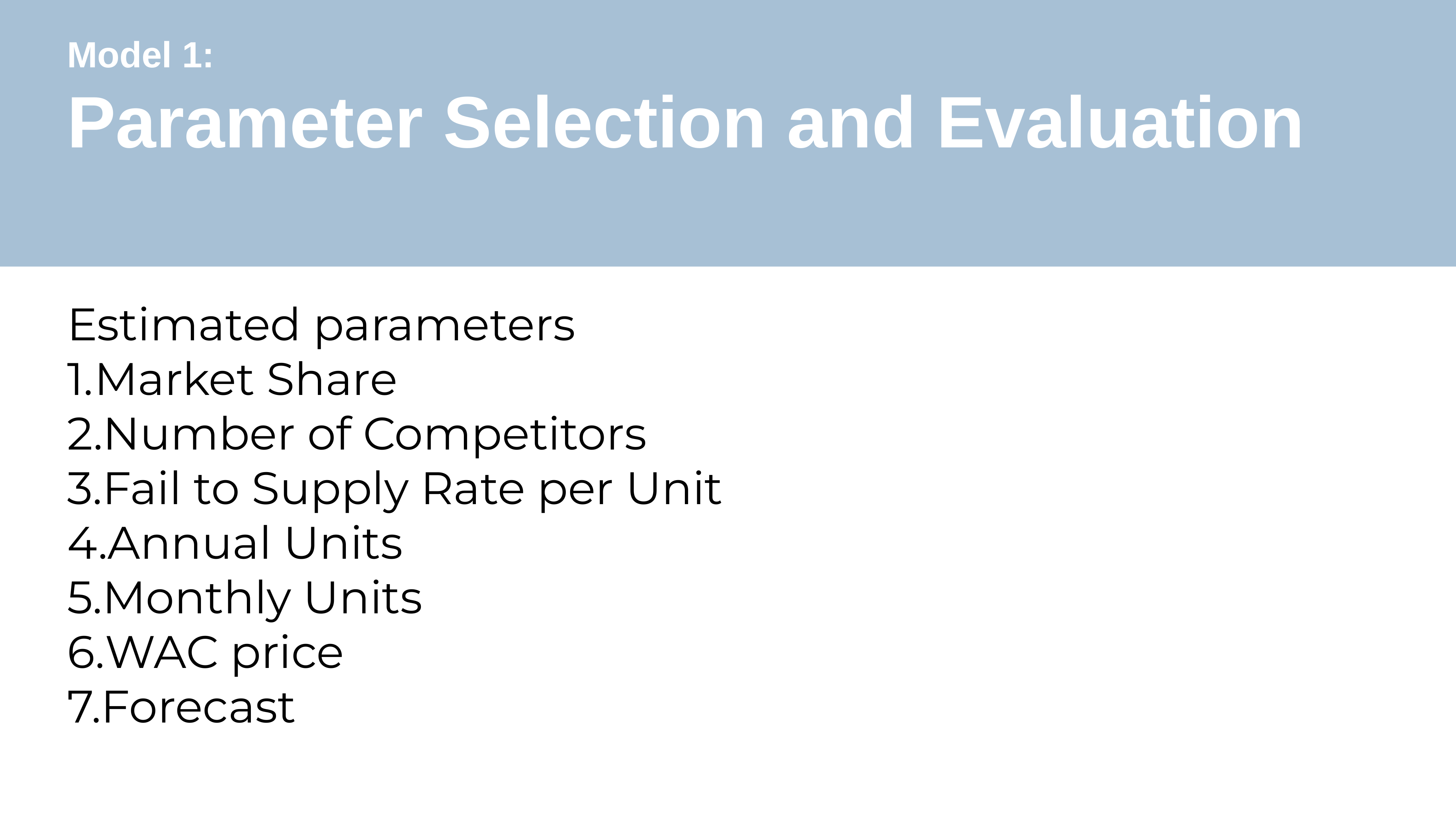

Model 1:
Parameter Selection and Evaluation
Estimated parameters
Market Share
Number of Competitors
Fail to Supply Rate per Unit
Annual Units
Monthly Units
WAC price
Forecast